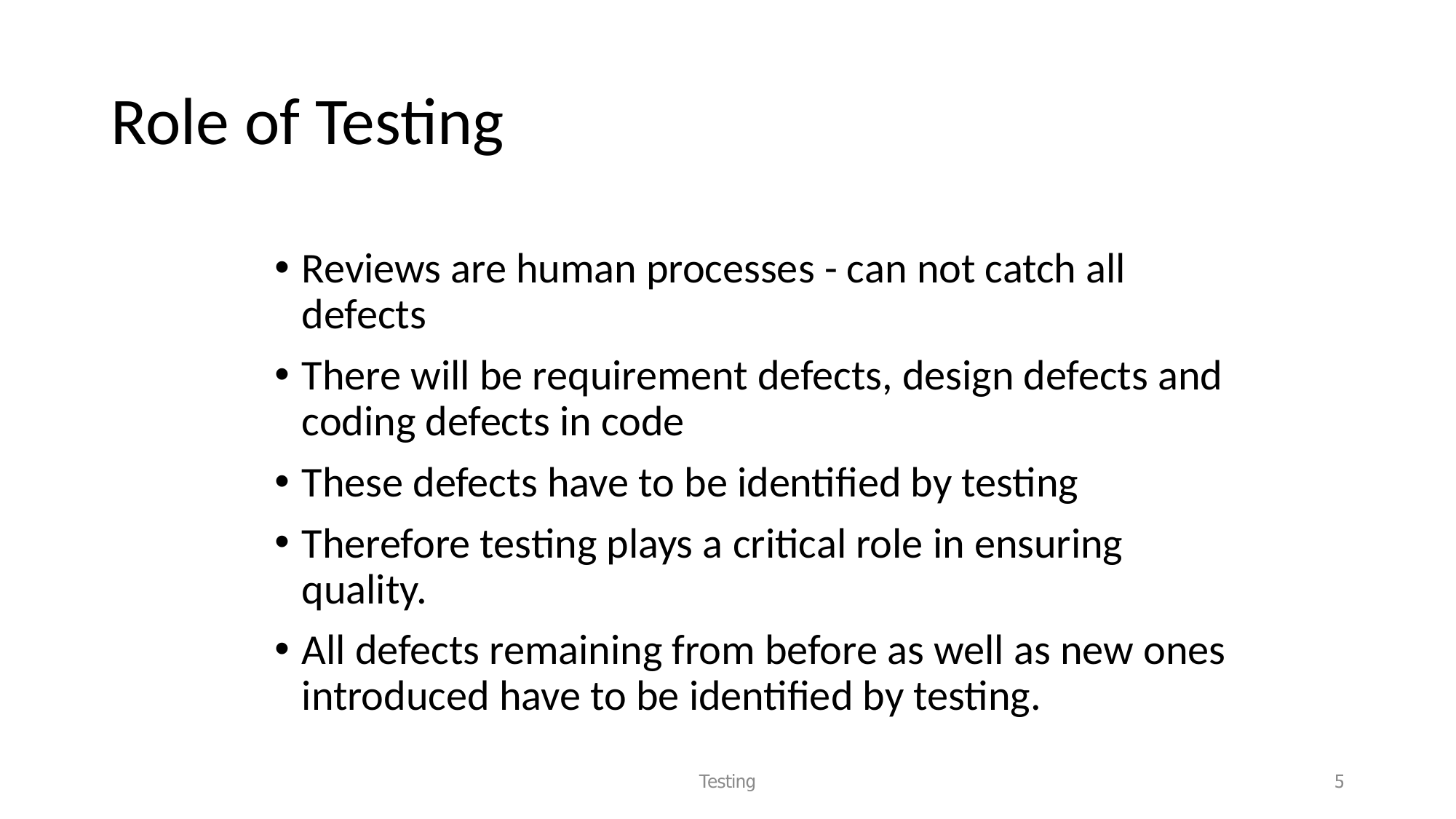

# Role of Testing
Reviews are human processes - can not catch all defects
There will be requirement defects, design defects and coding defects in code
These defects have to be identified by testing
Therefore testing plays a critical role in ensuring quality.
All defects remaining from before as well as new ones introduced have to be identified by testing.
Testing
5